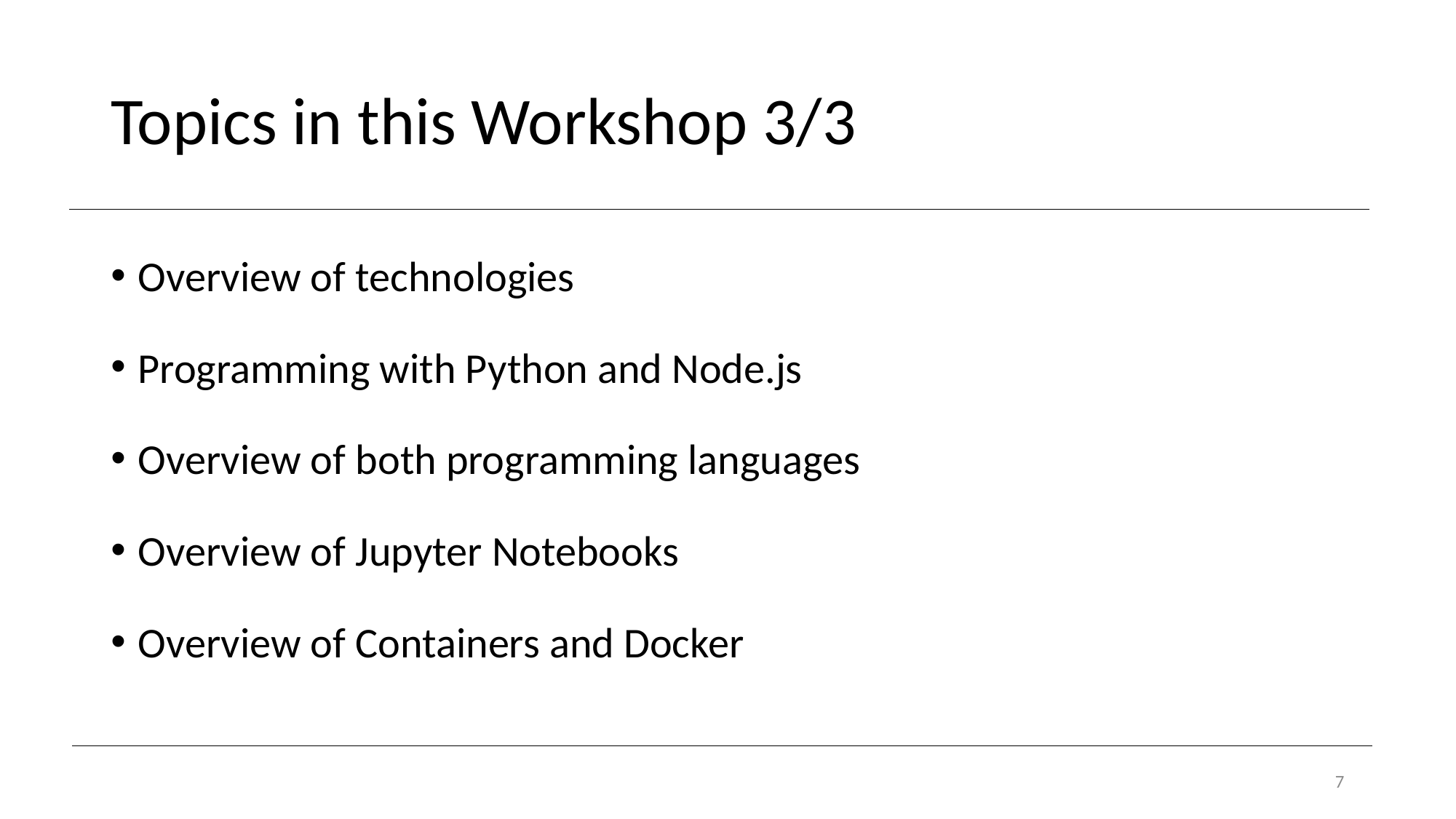

# Topics in this Workshop 3/3
Overview of technologies
Programming with Python and Node.js
Overview of both programming languages
Overview of Jupyter Notebooks
Overview of Containers and Docker

7